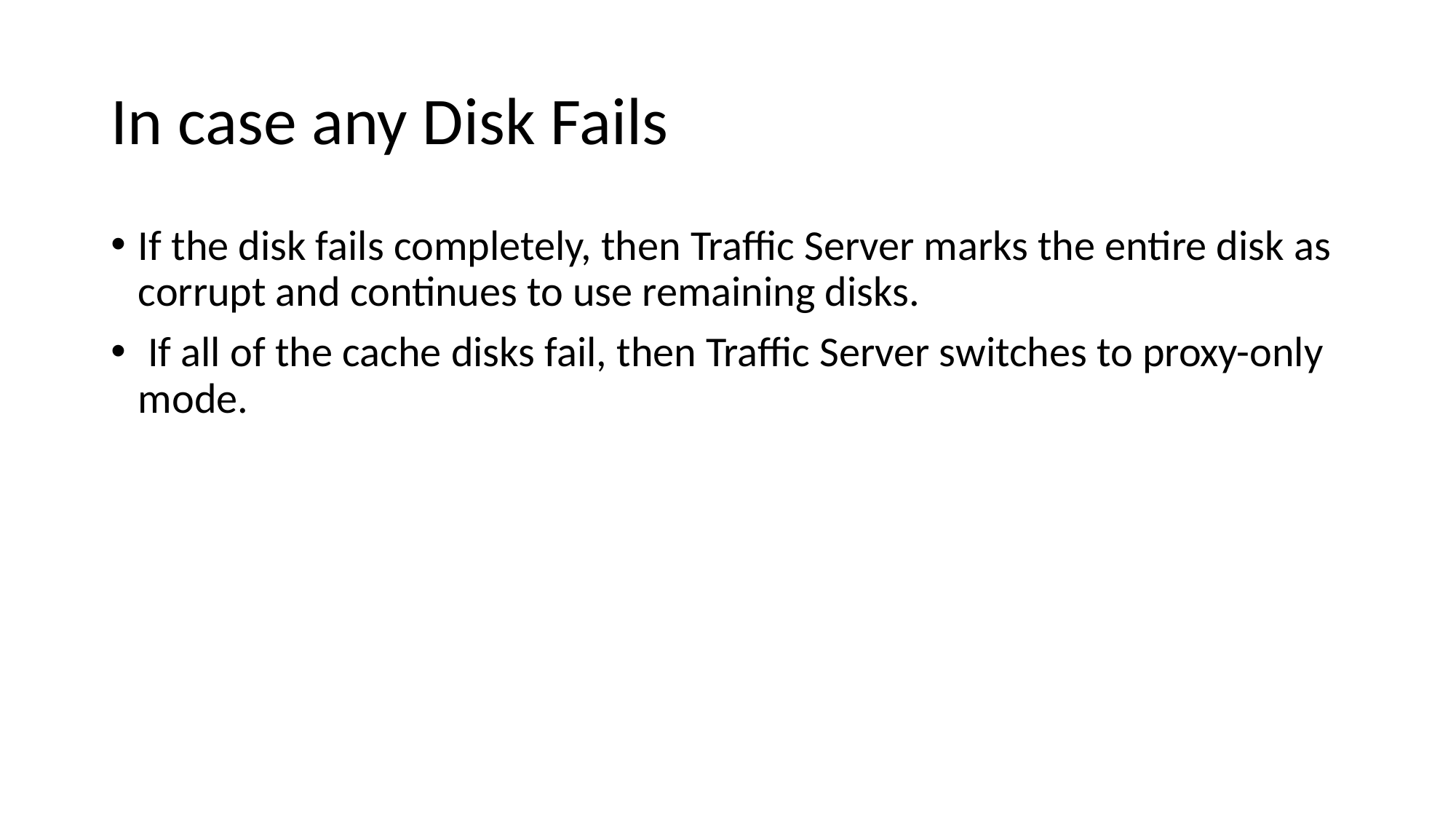

# In case any Disk Fails
If the disk fails completely, then Traffic Server marks the entire disk as corrupt and continues to use remaining disks.
 If all of the cache disks fail, then Traffic Server switches to proxy-only mode.